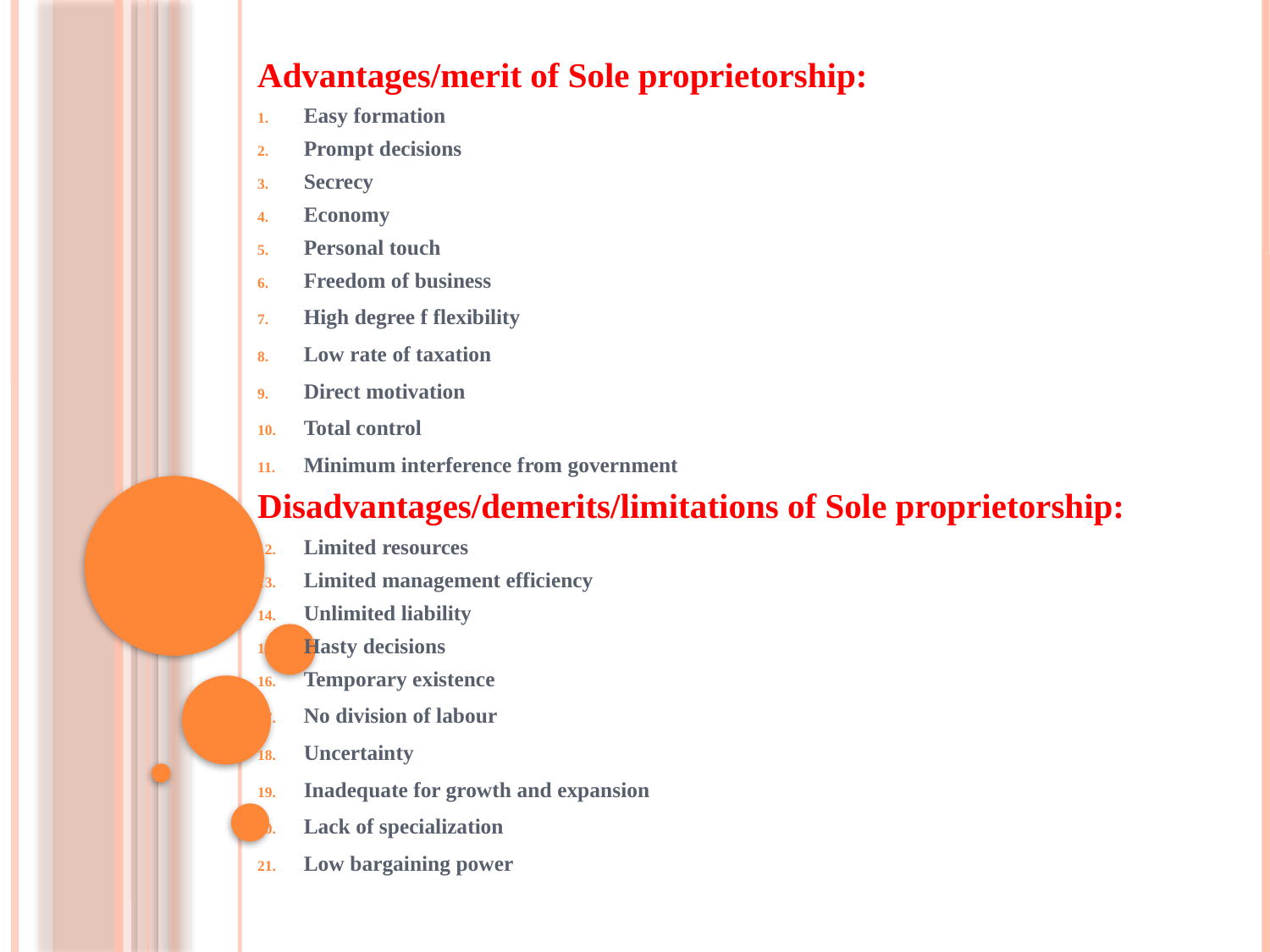

Advantages/merit of Sole proprietorship:
Easy formation
Prompt decisions
Secrecy
Economy
Personal touch
Freedom of business
High degree f flexibility
Low rate of taxation
Direct motivation
Total control
Minimum interference from government
Disadvantages/demerits/limitations of Sole proprietorship:
Limited resources
Limited management efficiency
Unlimited liability
Hasty decisions
Temporary existence
No division of labour
Uncertainty
Inadequate for growth and expansion
Lack of specialization
Low bargaining power